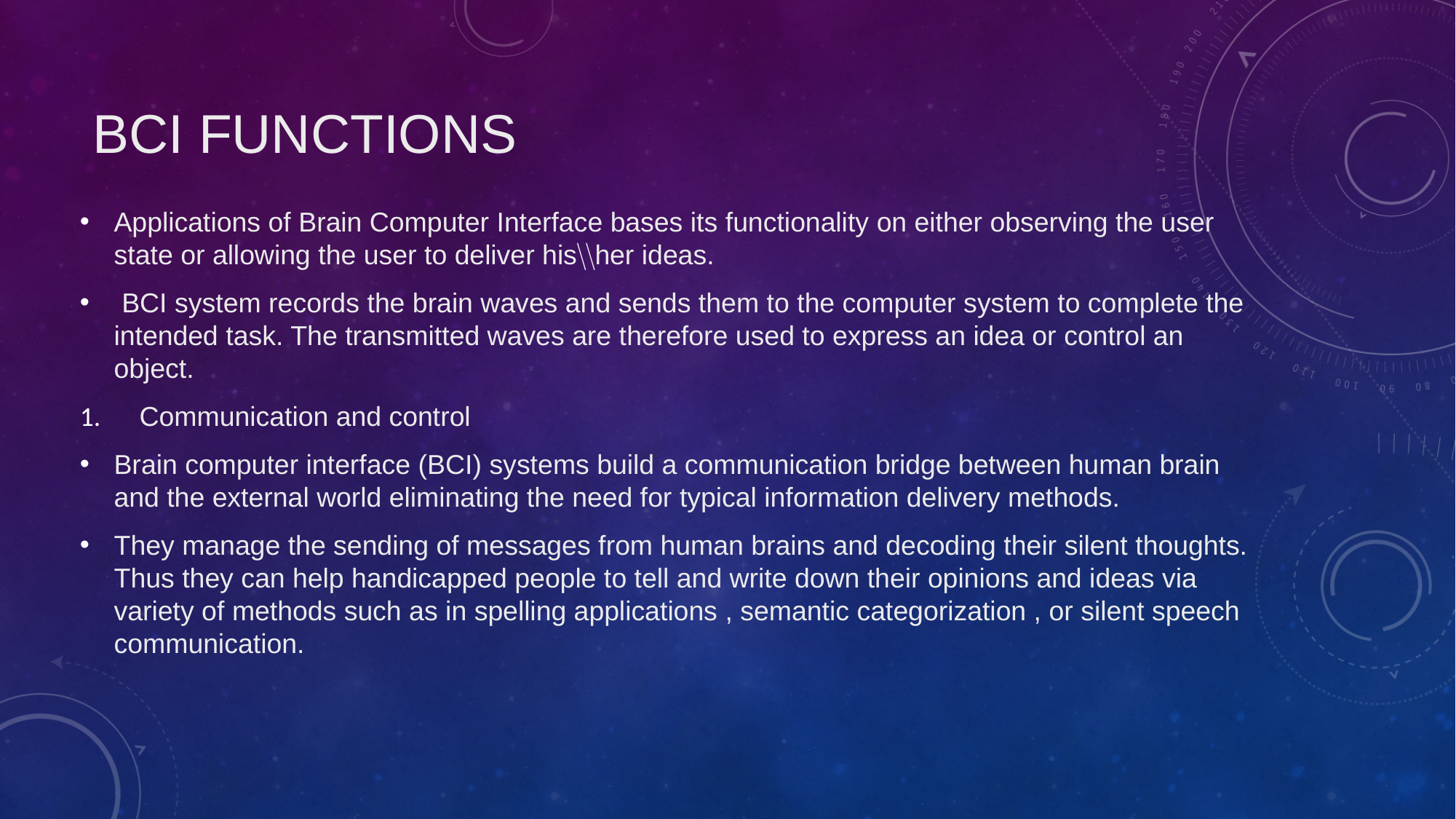

# BCI functions
Applications of Brain Computer Interface bases its functionality on either observing the user state or allowing the user to deliver his⧹⧹her ideas.
 BCI system records the brain waves and sends them to the computer system to complete the intended task. The transmitted waves are therefore used to express an idea or control an object.
   Communication and control
Brain computer interface (BCI) systems build a communication bridge between human brain and the external world eliminating the need for typical information delivery methods.
They manage the sending of messages from human brains and decoding their silent thoughts. Thus they can help handicapped people to tell and write down their opinions and ideas via variety of methods such as in spelling applications , semantic categorization , or silent speech communication.